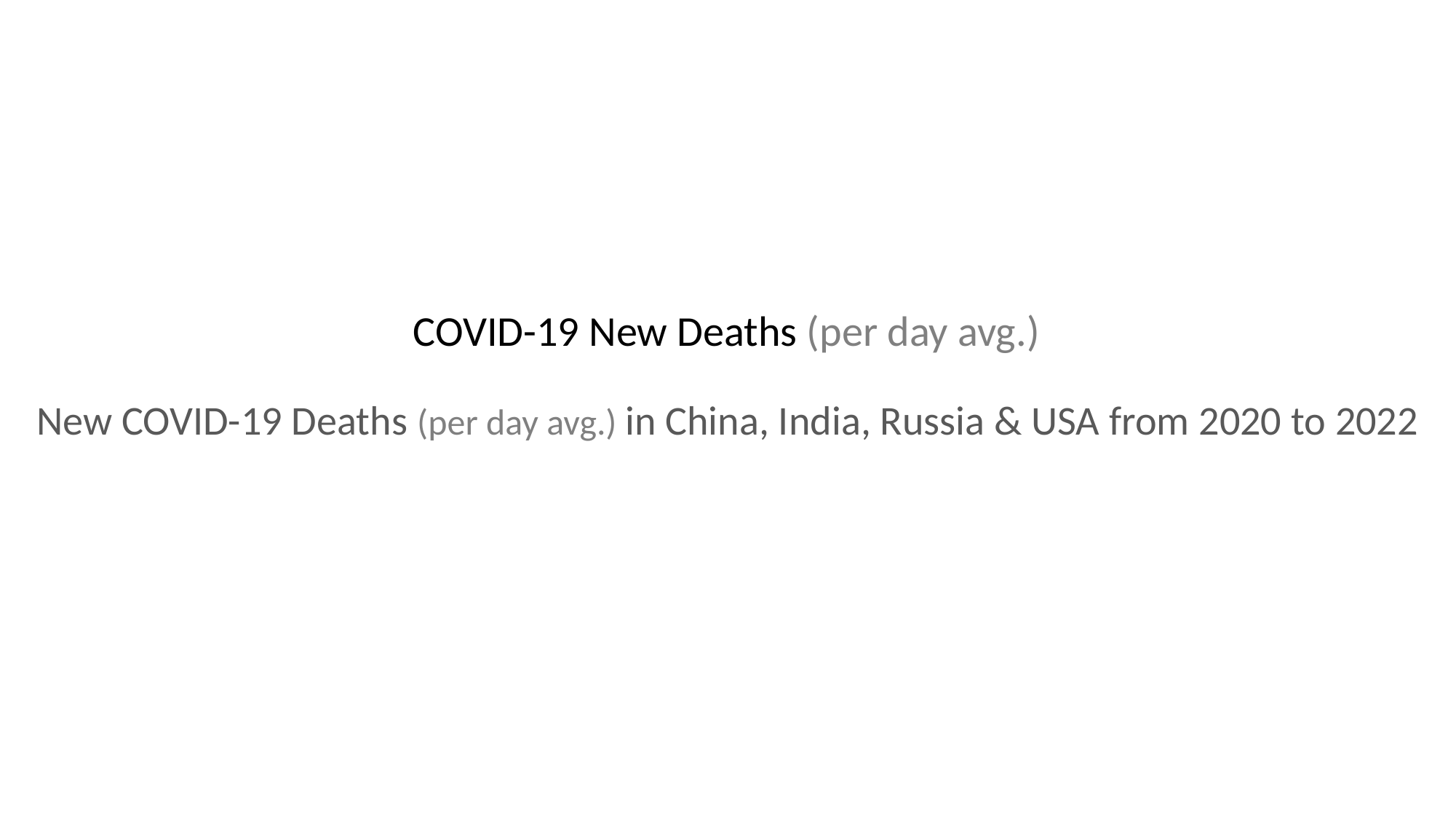

COVID-19 New Deaths (per day avg.)
New COVID-19 Deaths (per day avg.) in China, India, Russia & USA from 2020 to 2022